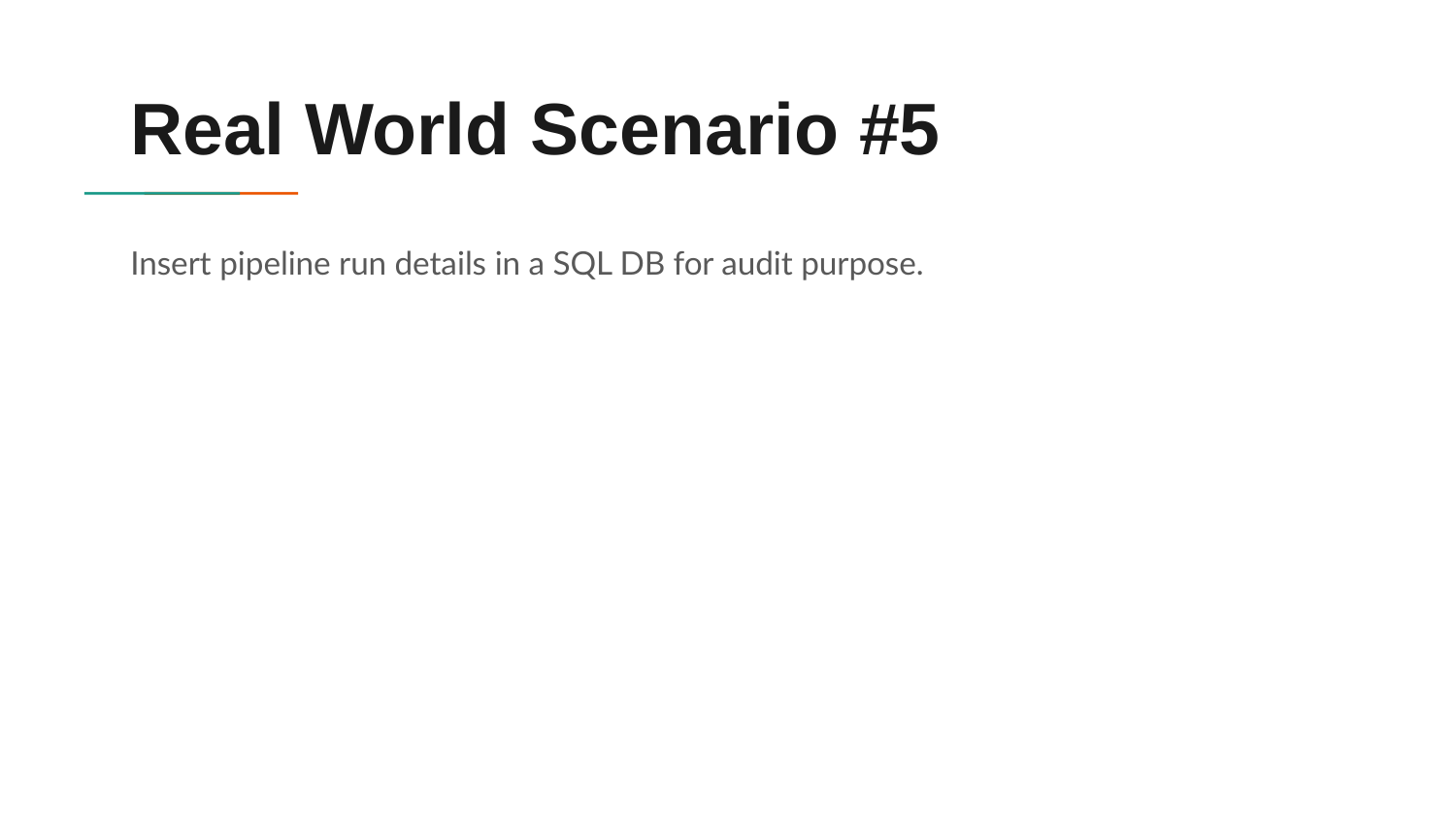

# Real World Scenario #5

Insert pipeline run details in a SQL DB for audit purpose.